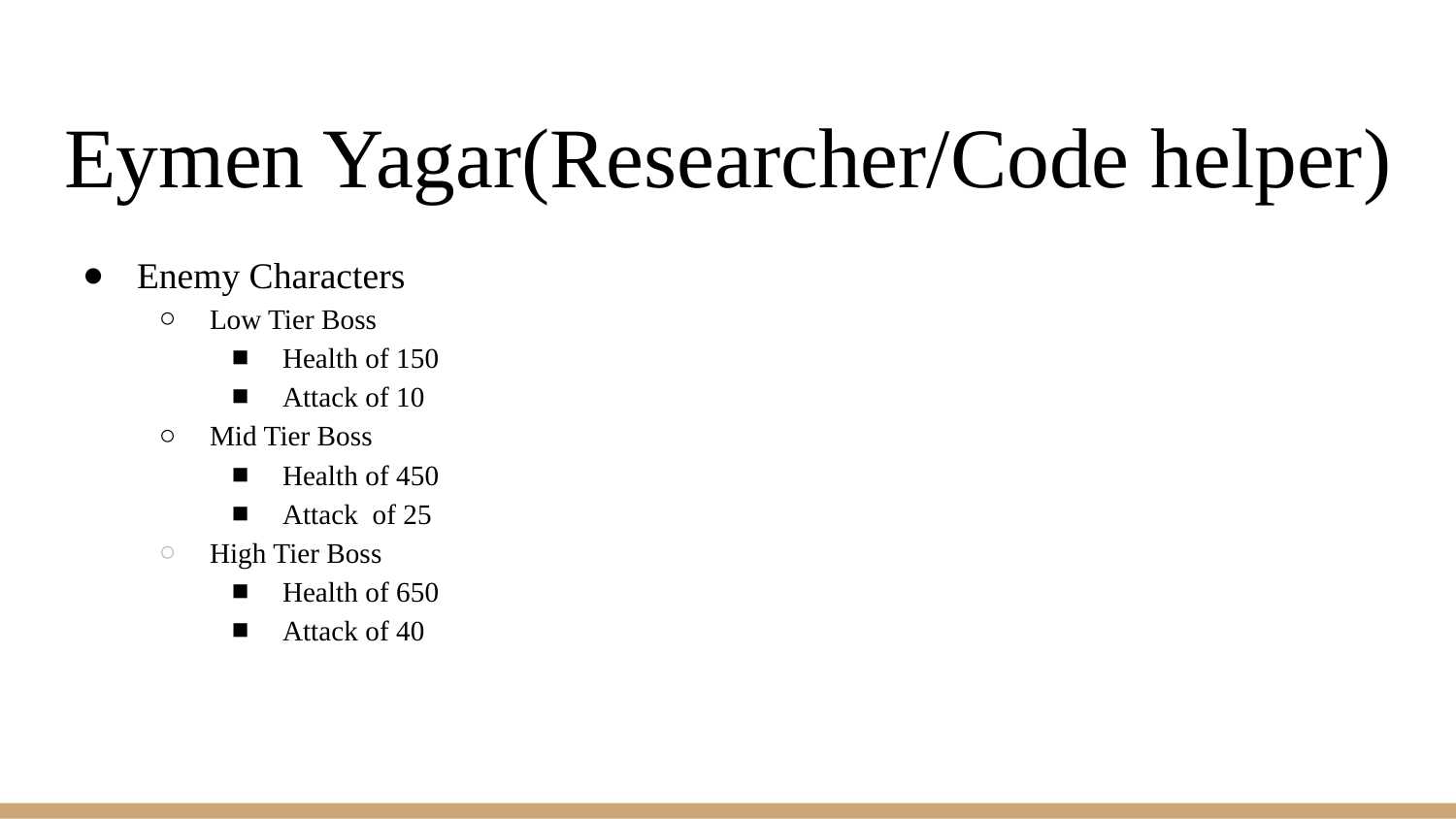

# Eymen Yagar(Researcher/Code helper)
Enemy Characters
Low Tier Boss
Health of 150
Attack of 10
Mid Tier Boss
Health of 450
Attack  of 25
High Tier Boss
Health of 650
Attack of 40